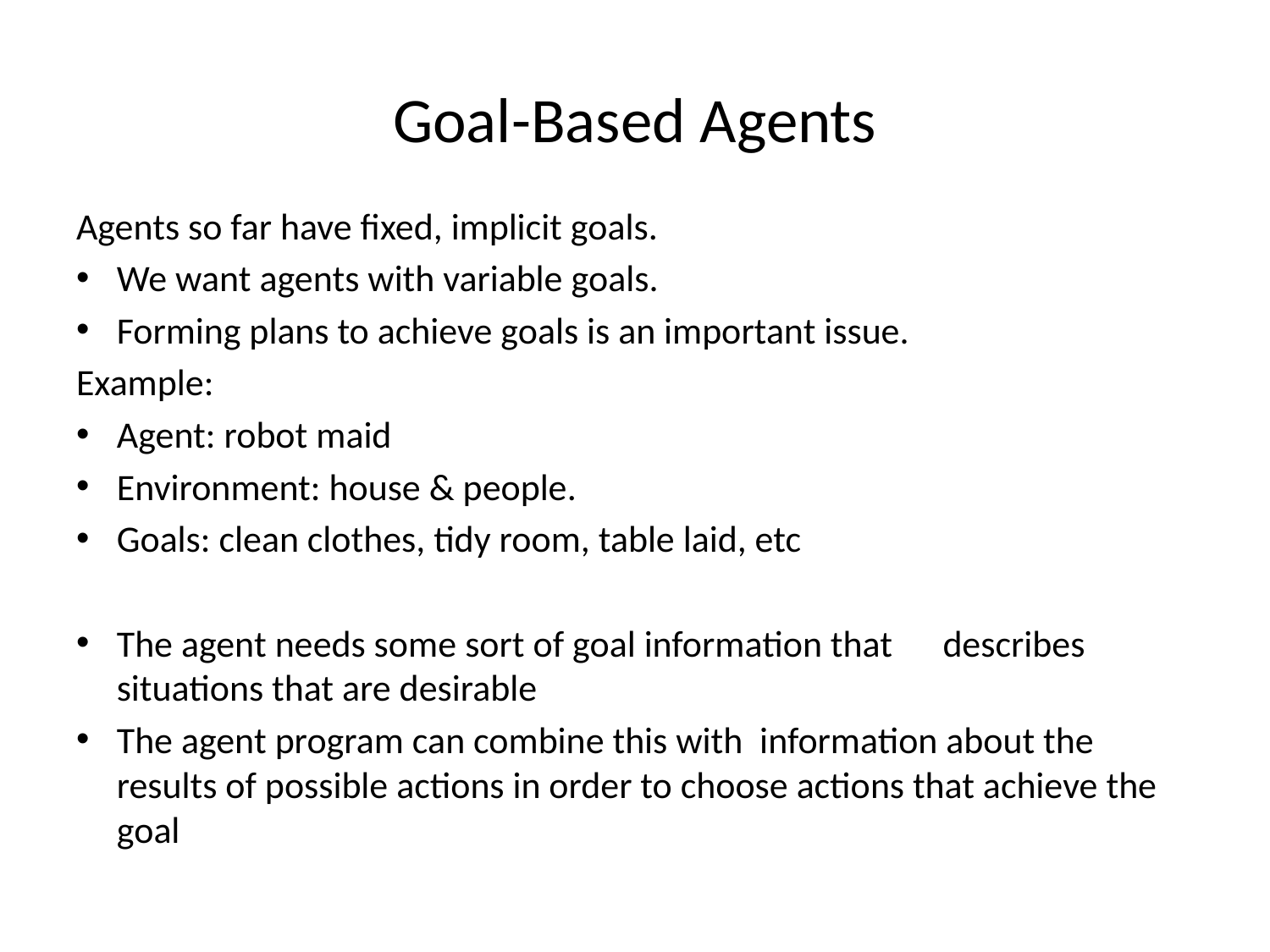

# Goal-Based Agents
Agents so far have fixed, implicit goals.
We want agents with variable goals.
Forming plans to achieve goals is an important issue.
Example:
Agent: robot maid
Environment: house & people.
Goals: clean clothes, tidy room, table laid, etc

The agent needs some sort of goal information that      describes situations that are desirable
The agent program can combine this with  information about the results of possible actions in order to choose actions that achieve the goal